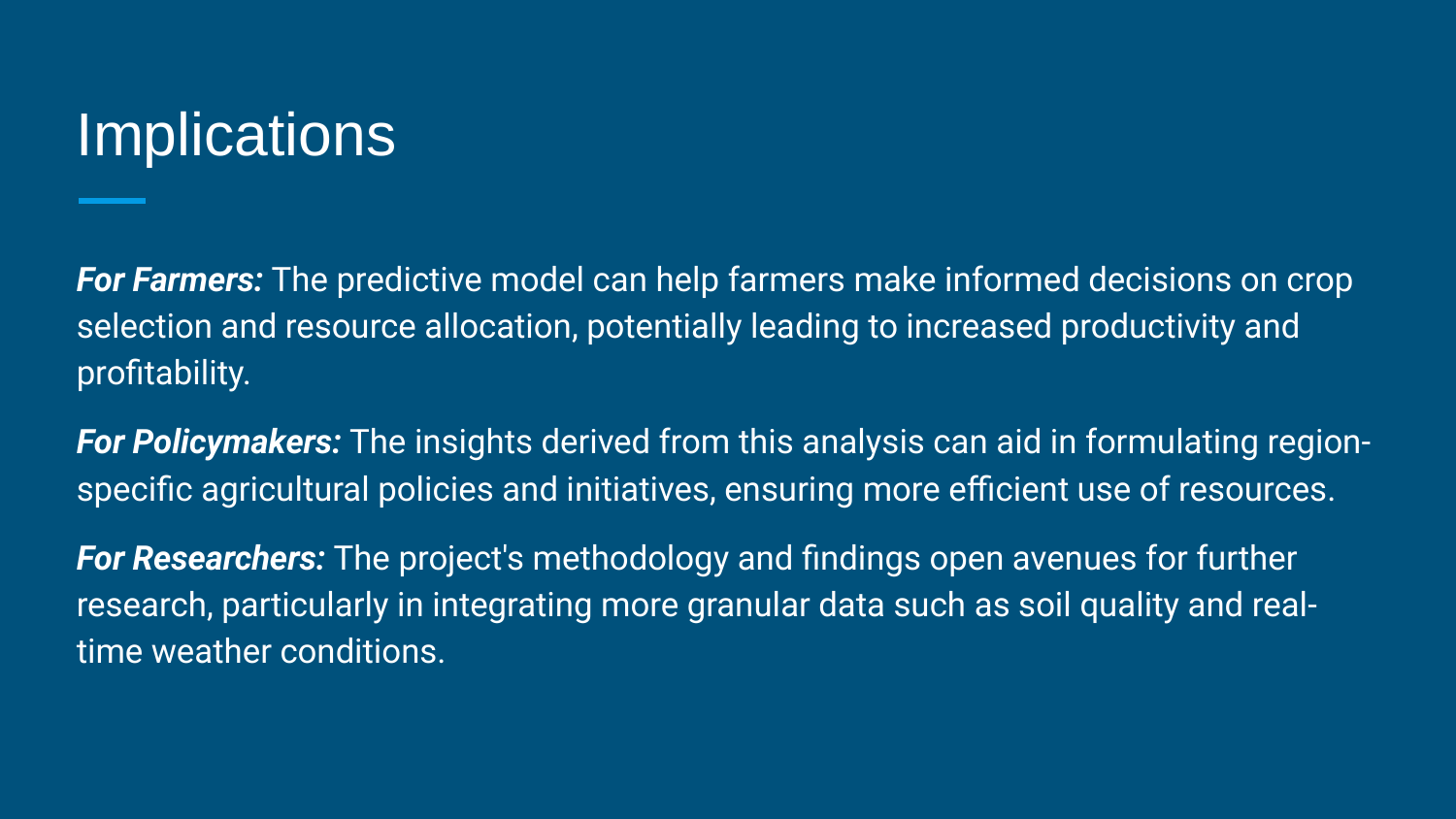

# Implications
For Farmers: The predictive model can help farmers make informed decisions on crop selection and resource allocation, potentially leading to increased productivity and profitability.
For Policymakers: The insights derived from this analysis can aid in formulating region-specific agricultural policies and initiatives, ensuring more efficient use of resources.
For Researchers: The project's methodology and findings open avenues for further research, particularly in integrating more granular data such as soil quality and real-time weather conditions.